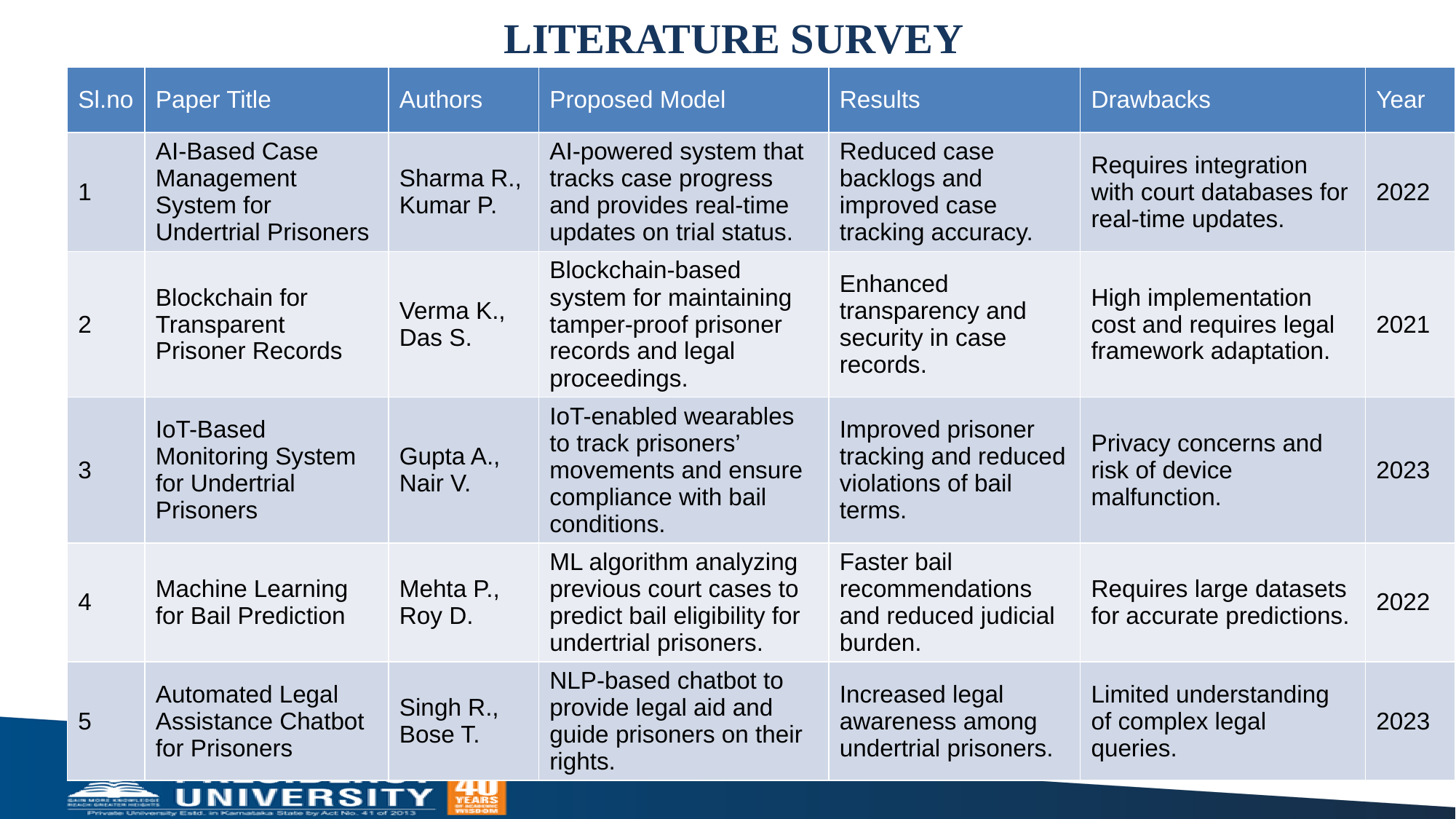

# LITERATURE SURVEY
| Sl.no | Paper Title | Authors | Proposed Model | Results | Drawbacks | Year |
| --- | --- | --- | --- | --- | --- | --- |
| 1 | AI-Based Case Management System for Undertrial Prisoners | Sharma R., Kumar P. | AI-powered system that tracks case progress and provides real-time updates on trial status. | Reduced case backlogs and improved case tracking accuracy. | Requires integration with court databases for real-time updates. | 2022 |
| 2 | Blockchain for Transparent Prisoner Records | Verma K., Das S. | Blockchain-based system for maintaining tamper-proof prisoner records and legal proceedings. | Enhanced transparency and security in case records. | High implementation cost and requires legal framework adaptation. | 2021 |
| 3 | IoT-Based Monitoring System for Undertrial Prisoners | Gupta A., Nair V. | IoT-enabled wearables to track prisoners’ movements and ensure compliance with bail conditions. | Improved prisoner tracking and reduced violations of bail terms. | Privacy concerns and risk of device malfunction. | 2023 |
| 4 | Machine Learning for Bail Prediction | Mehta P., Roy D. | ML algorithm analyzing previous court cases to predict bail eligibility for undertrial prisoners. | Faster bail recommendations and reduced judicial burden. | Requires large datasets for accurate predictions. | 2022 |
| 5 | Automated Legal Assistance Chatbot for Prisoners | Singh R., Bose T. | NLP-based chatbot to provide legal aid and guide prisoners on their rights. | Increased legal awareness among undertrial prisoners. | Limited understanding of complex legal queries. | 2023 |